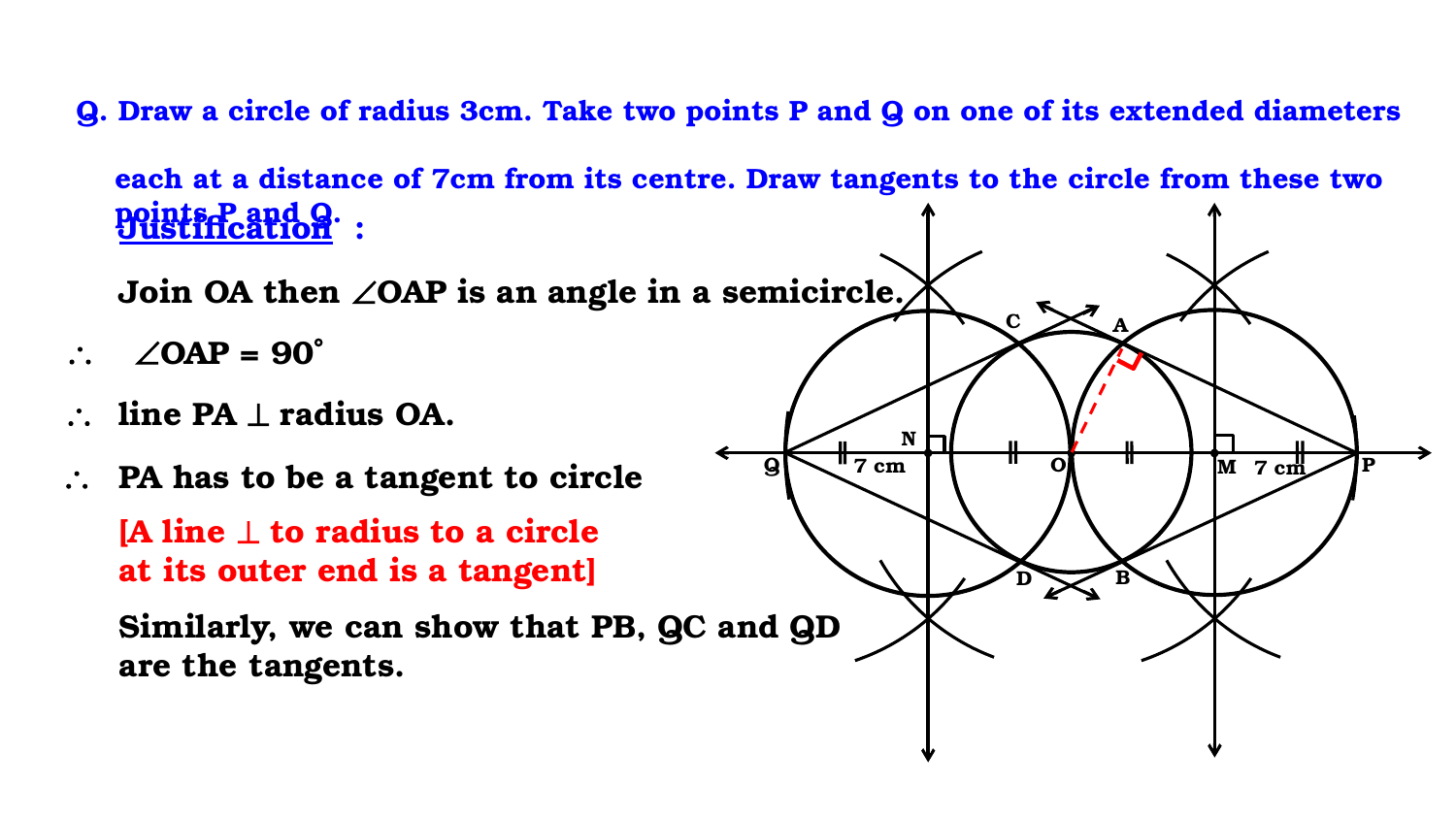

Q. Draw a circle of radius 3cm. Take two points P and Q on one of its extended diameters
    each at a distance of 7cm from its centre. Draw tangents to the circle from these two
    points P and Q.

C
A

N
P
Q
O
7 cm
M
7 cm

B
D

Justification  :
Join OA then ∠OAP is an angle in a semicircle.
∴
 ∠OAP = 90°
∴
line PA ⊥ radius OA.
∴
PA has to be a tangent to circle
[A line ⊥ to radius to a circle
at its outer end is a tangent]
Similarly, we can show that PB, QC and QD
are the tangents.